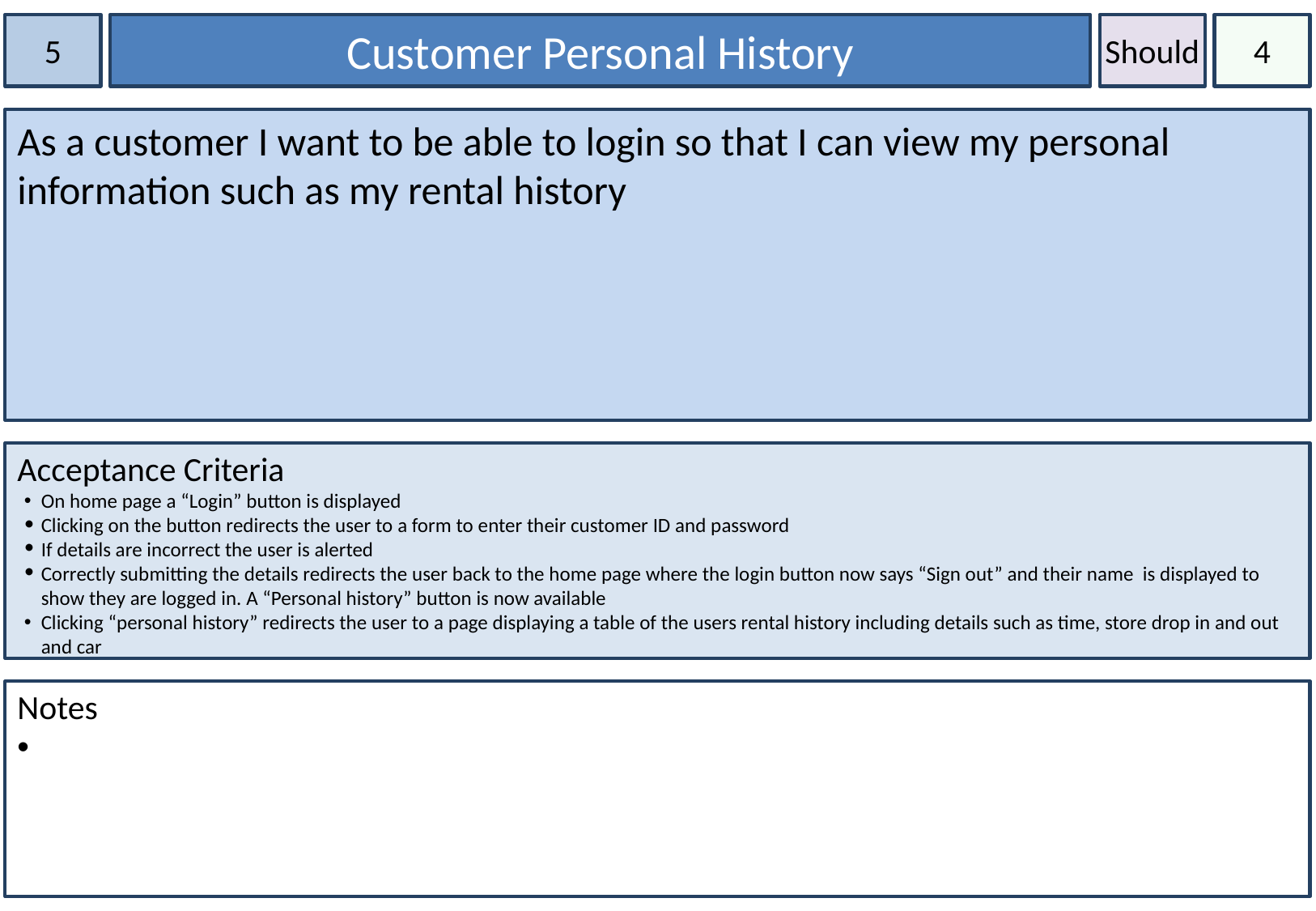

5
Customer Personal History
Should
4
As a customer I want to be able to login so that I can view my personal information such as my rental history
Acceptance Criteria
On home page a “Login” button is displayed
Clicking on the button redirects the user to a form to enter their customer ID and password
If details are incorrect the user is alerted
Correctly submitting the details redirects the user back to the home page where the login button now says “Sign out” and their name  is displayed to show they are logged in. A “Personal history” button is now available
Clicking “personal history” redirects the user to a page displaying a table of the users rental history including details such as time, store drop in and out and car
Notes